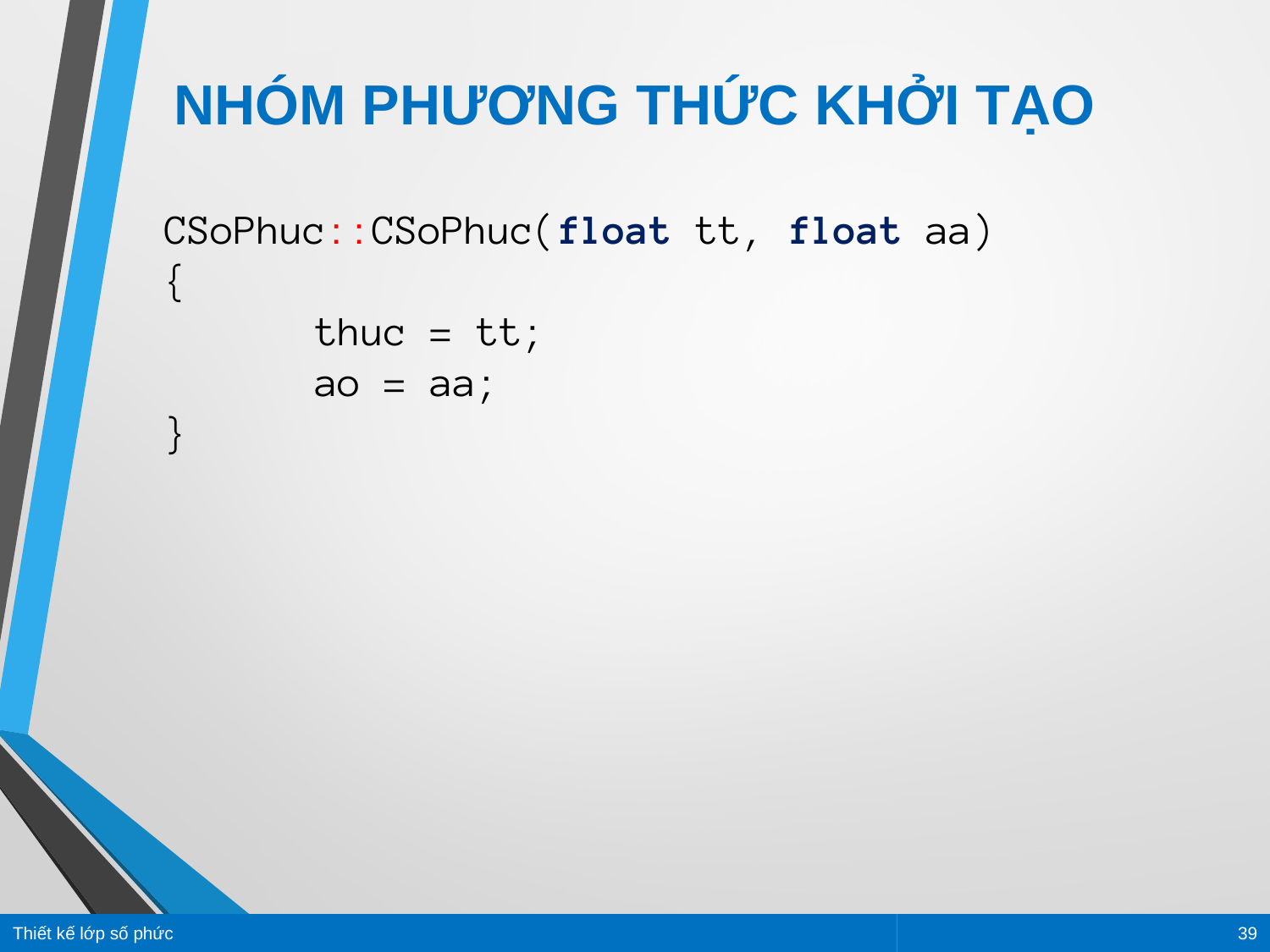

NHÓM PHƯƠNG THỨC KHỞI TẠO
CSoPhuc::CSoPhuc(float tt, float aa)
{
	 thuc = tt;
	 ao = aa;
}

Thiết kế lớp số phức
39